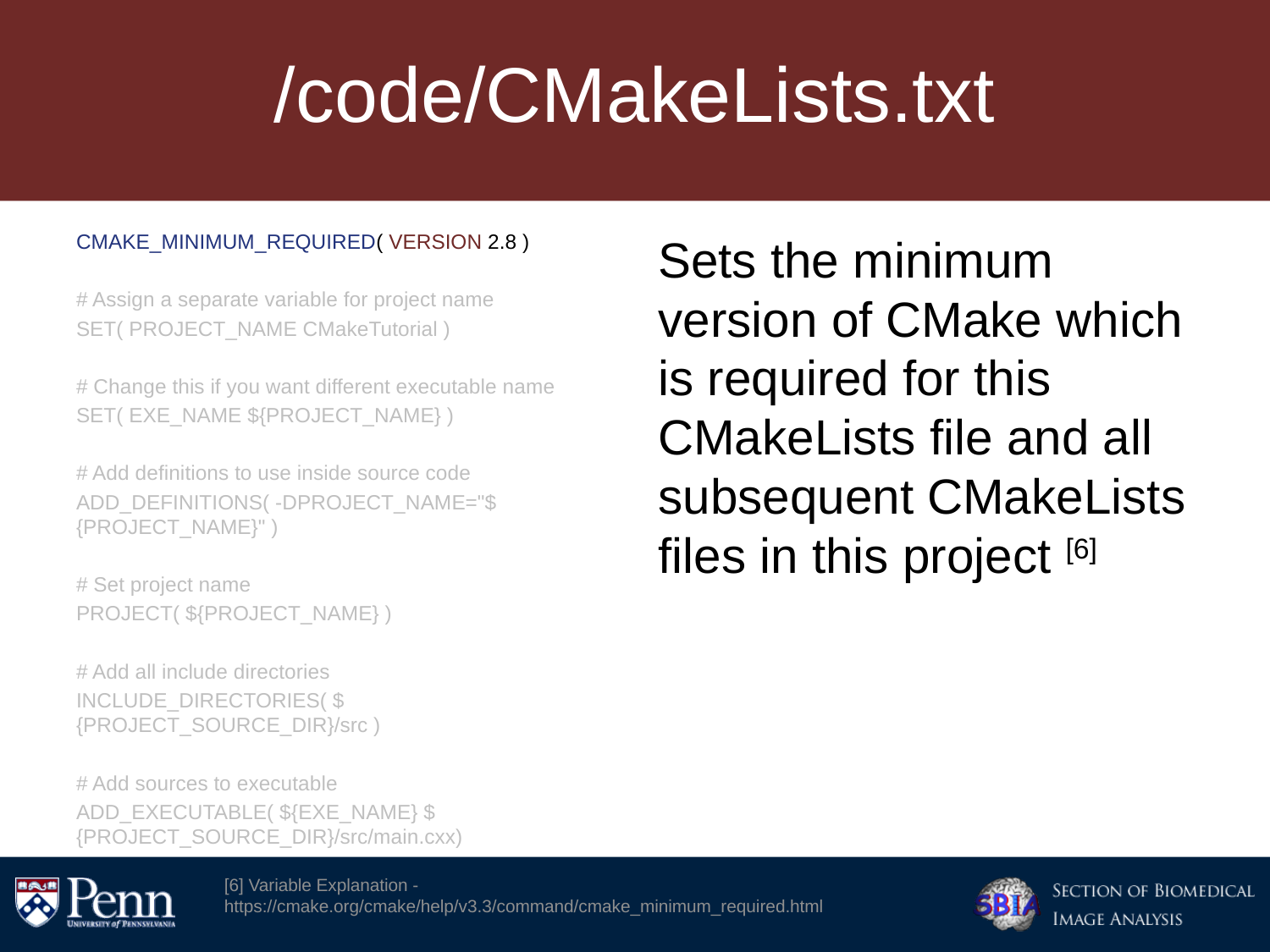

# /code/CMakeLists.txt
CMAKE_MINIMUM_REQUIRED( VERSION 2.8 )

# Assign a separate variable for project name
SET( PROJECT_NAME CMakeTutorial )

# Change this if you want different executable name
SET( EXE_NAME ${PROJECT_NAME} )

# Add definitions to use inside source code
ADD_DEFINITIONS( -DPROJECT_NAME="${PROJECT_NAME}" )

# Set project name
PROJECT( ${PROJECT_NAME} )

# Add all include directories
INCLUDE_DIRECTORIES( ${PROJECT_SOURCE_DIR}/src )

# Add sources to executable
ADD_EXECUTABLE( ${EXE_NAME} ${PROJECT_SOURCE_DIR}/src/main.cxx)

Sets the minimum version of CMake which is required for this CMakeLists file and all subsequent CMakeLists files in this project [6]
[6] Variable Explanation - https://cmake.org/cmake/help/v3.3/command/cmake_minimum_required.html